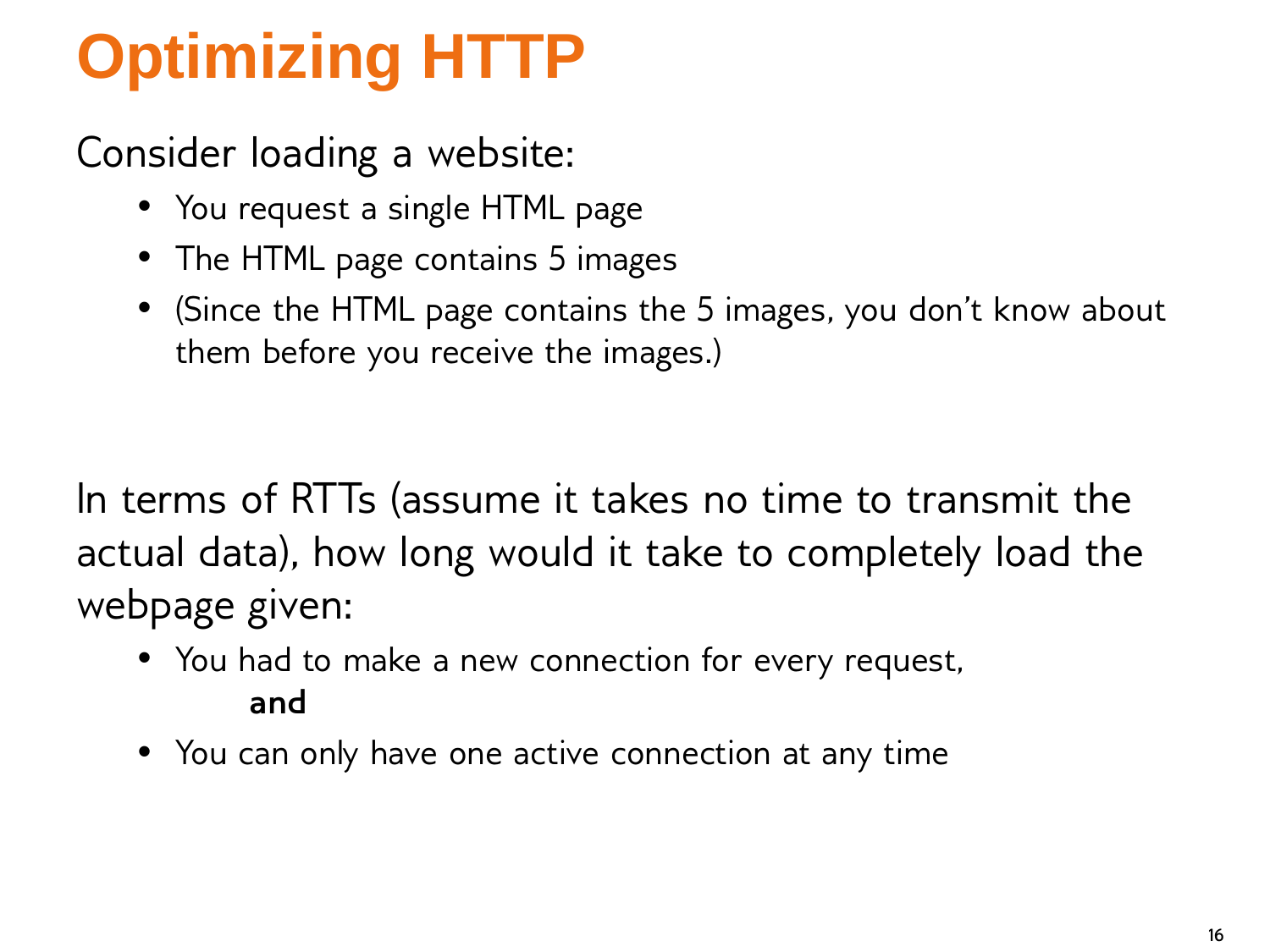

# Optimizing HTTP
Consider loading a website:
You request a single HTML page
The HTML page contains 5 images
(Since the HTML page contains the 5 images, you don’t know about them before you receive the images.)

In terms of RTTs (assume it takes no time to transmit the actual data), how long would it take to completely load the webpage given:
You had to make a new connection for every request,
       and
You can only have one active connection at any time